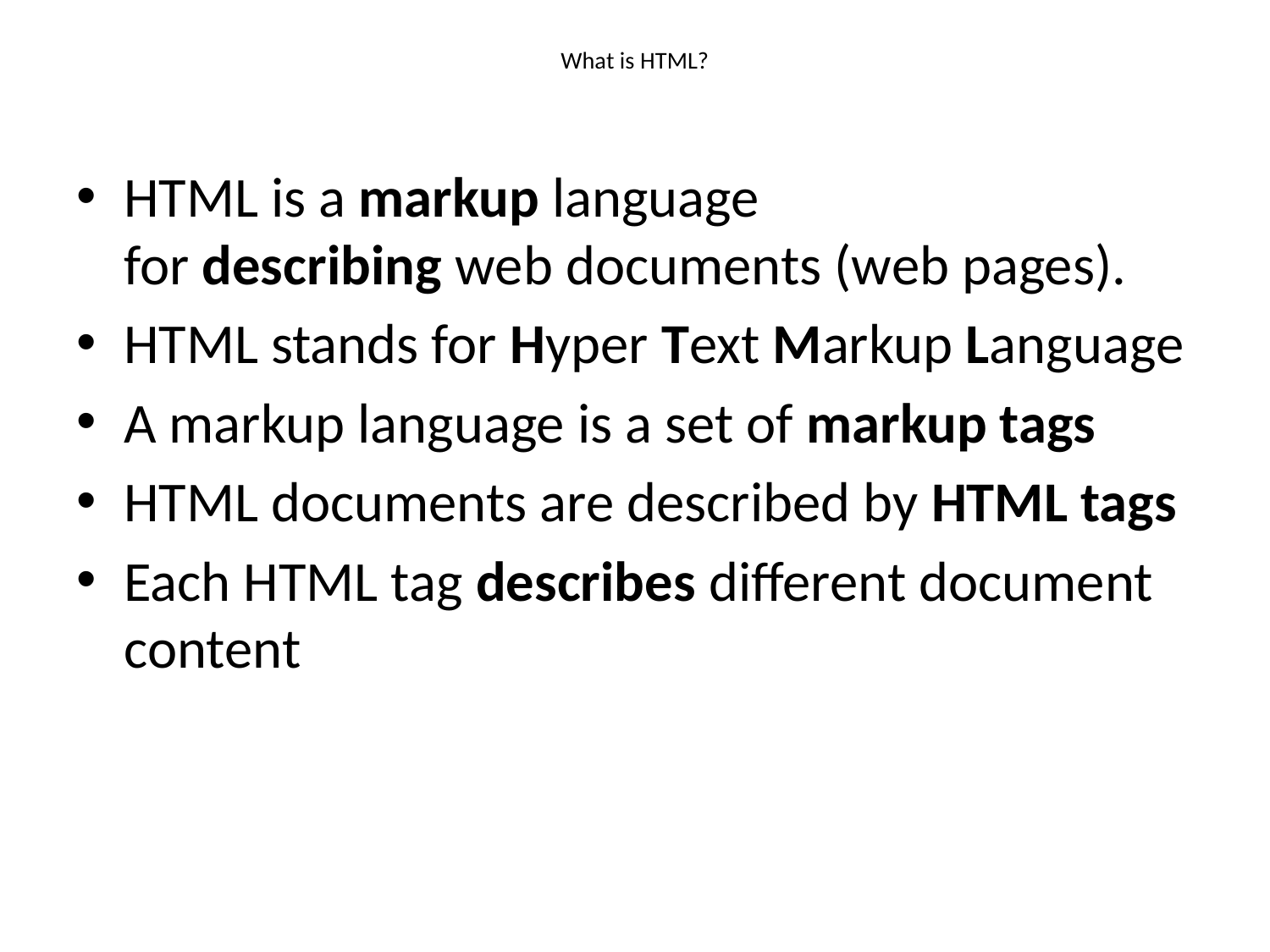

# What is HTML?
HTML is a markup language for describing web documents (web pages).
HTML stands for Hyper Text Markup Language
A markup language is a set of markup tags
HTML documents are described by HTML tags
Each HTML tag describes different document content